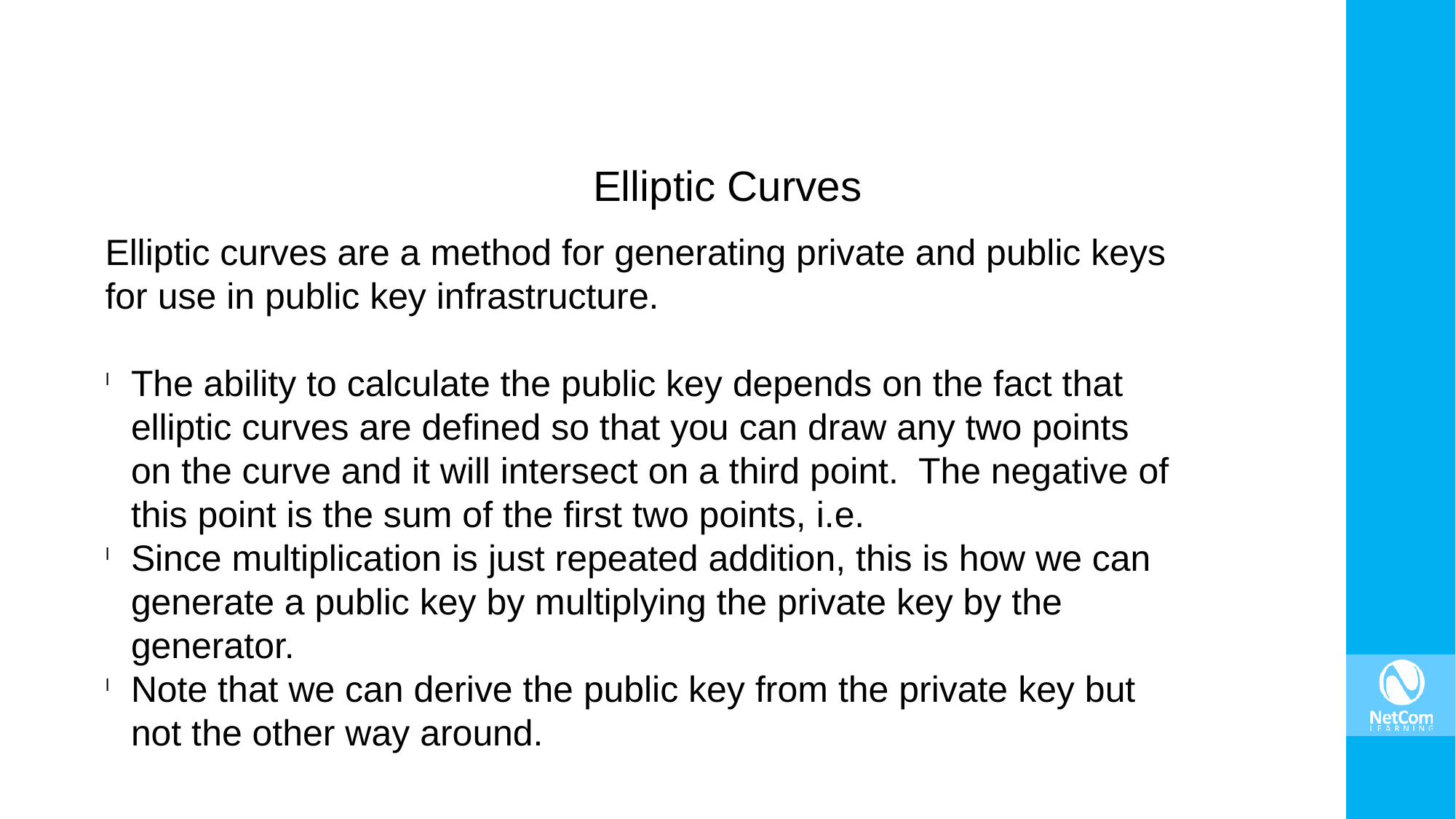

Elliptic Curves
Elliptic curves are a method for generating private and public keys for use in public key infrastructure.

The ability to calculate the public key depends on the fact that elliptic curves are defined so that you can draw any two points on the curve and it will intersect on a third point.  The negative of this point is the sum of the first two points, i.e.
Since multiplication is just repeated addition, this is how we can generate a public key by multiplying the private key by the generator.
Note that we can derive the public key from the private key but not the other way around.